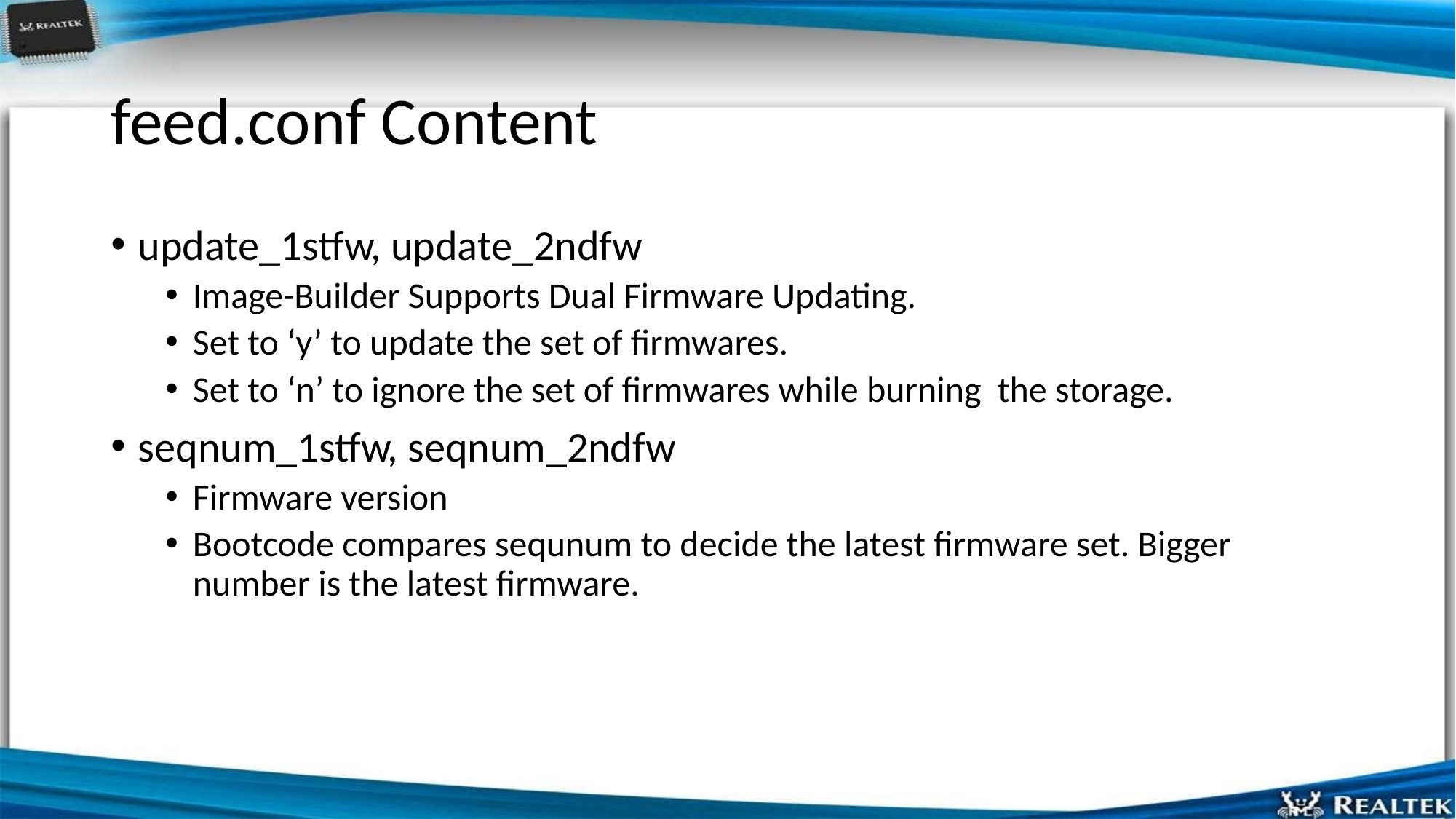

# feed.conf Content
update_1stfw, update_2ndfw
Image-Builder Supports Dual Firmware Updating.
Set to ‘y’ to update the set of firmwares.
Set to ‘n’ to ignore the set of firmwares while burning  the storage.
seqnum_1stfw, seqnum_2ndfw
Firmware version
Bootcode compares sequnum to decide the latest firmware set. Bigger number is the latest firmware.